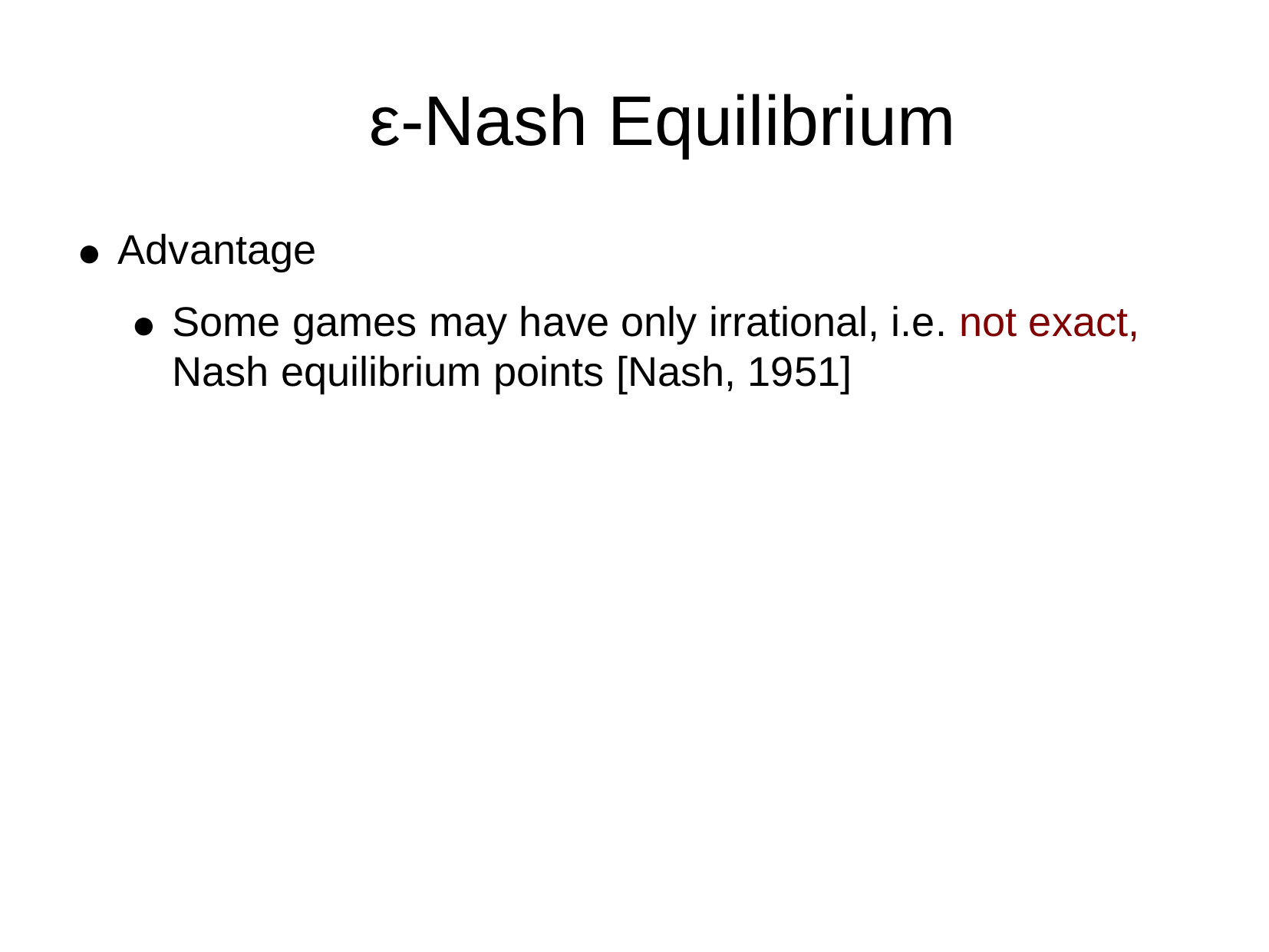

ε-Nash Equilibrium
Advantage
Some games may have only irrational, i.e. not exact, Nash equilibrium points [Nash, 1951]